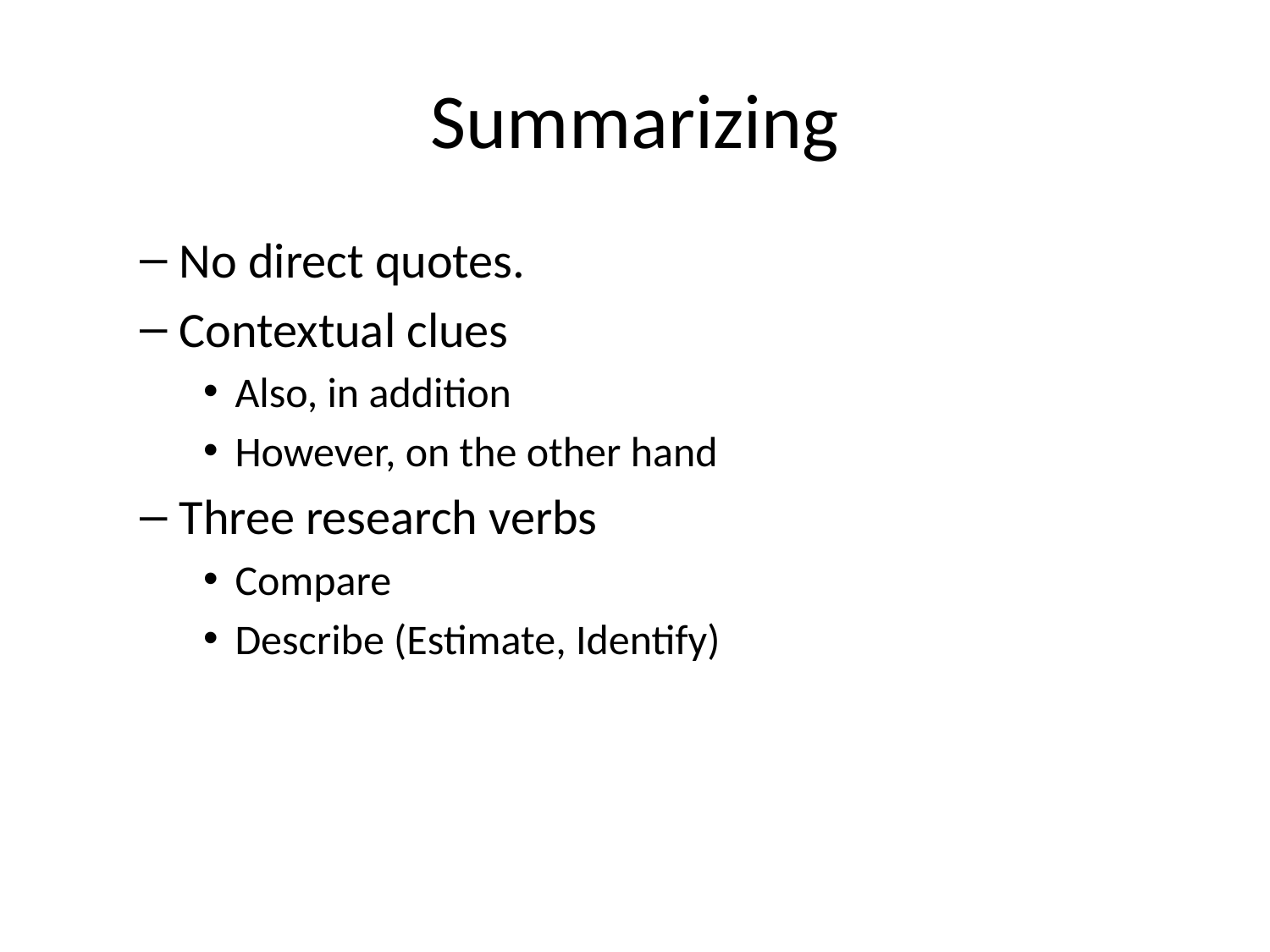

# Summarizing
No direct quotes.
Contextual clues
Also, in addition
However, on the other hand
Three research verbs
Compare
Describe (Estimate, Identify)